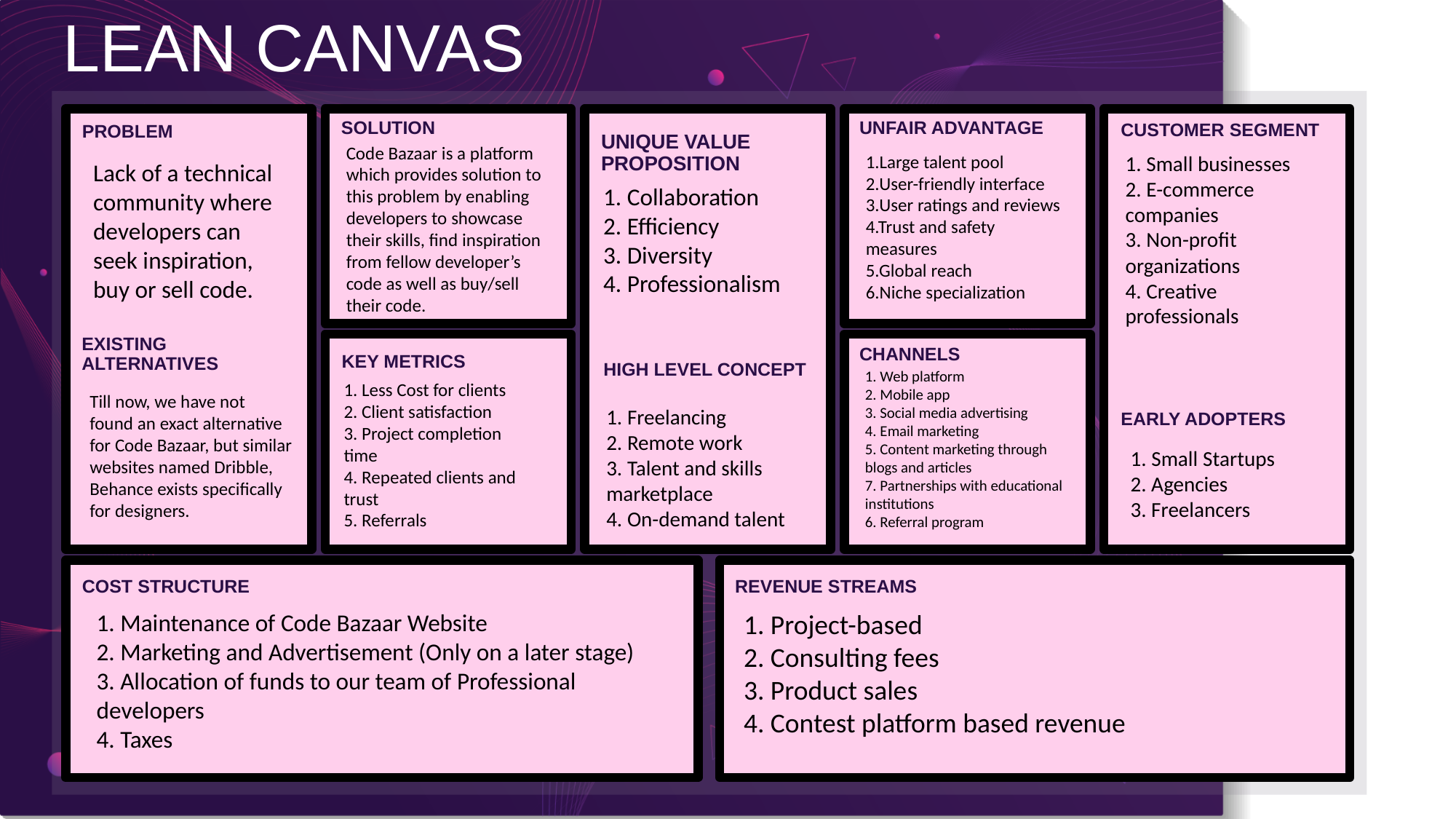

# LEAN CANVAS

UNFAIR ADVANTAGE
SOLUTION
CUSTOMER SEGMENT
PROBLEM
UNIQUE VALUE PROPOSITION
Code Bazaar is a platform which provides solution to this problem by enabling developers to showcase their skills, find inspiration from fellow developer’s code as well as buy/sell their code.
1.Large talent pool
2.User-friendly interface
3.User ratings and reviews
4.Trust and safety measures
5.Global reach
6.Niche specialization
1. Small businesses
2. E-commerce companies
3. Non-profit organizations
4. Creative professionals
Lack of a technical community where developers can seek inspiration, buy or sell code.
1. Collaboration
2. Efficiency
3. Diversity
4. Professionalism
EXISTING ALTERNATIVES
CHANNELS
HIGH LEVEL CONCEPT
KEY METRICS
1. Web platform
2. Mobile app
3. Social media advertising
4. Email marketing
5. Content marketing through blogs and articles
7. Partnerships with educational institutions
6. Referral program
1. Less Cost for clients
2. Client satisfaction
3. Project completion    time
4. Repeated clients and trust
5. Referrals
Till now, we have not found an exact alternative for Code Bazaar, but similar websites named Dribble, Behance exists specifically for designers.
1. Freelancing
2. Remote work
3. Talent and skills marketplace
4. On-demand talent
EARLY ADOPTERS
1. Small Startups
2. Agencies
3. Freelancers
COST STRUCTURE
REVENUE STREAMS
1. Maintenance of Code Bazaar Website
2. Marketing and Advertisement (Only on a later stage)
3. Allocation of funds to our team of Professional developers
4. Taxes
1. Project-based2. Consulting fees3. Product sales
4. Contest platform based revenue